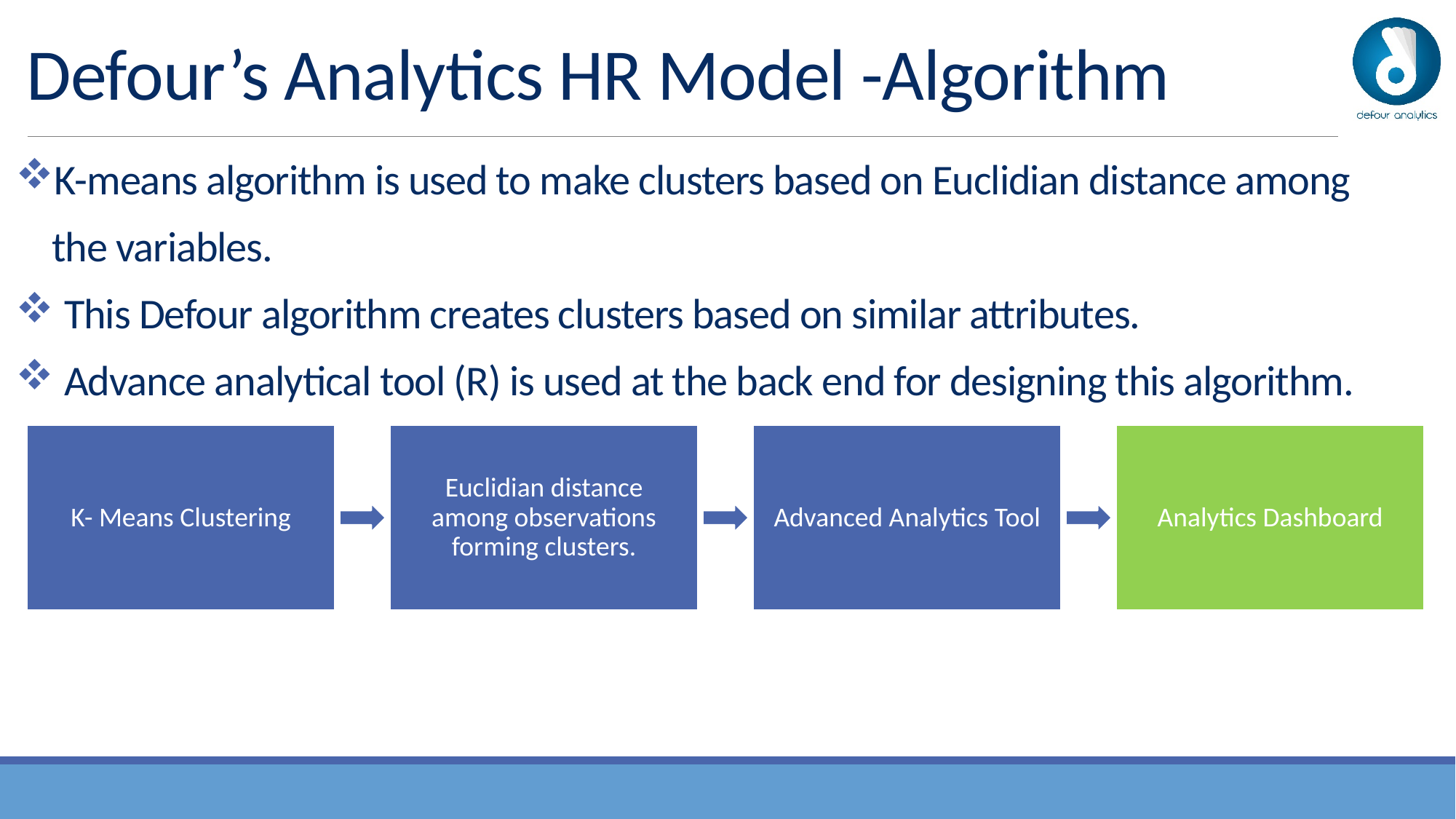

# Defour’s Analytics HR Model -Algorithm
K-means algorithm is used to make clusters based on Euclidian distance among
    the variables.
 This Defour algorithm creates clusters based on similar attributes.
 Advance analytical tool (R) is used at the back end for designing this algorithm.

K- Means Clustering
Euclidian distance among observations forming clusters.
Advanced Analytics Tool
Analytics Dashboard